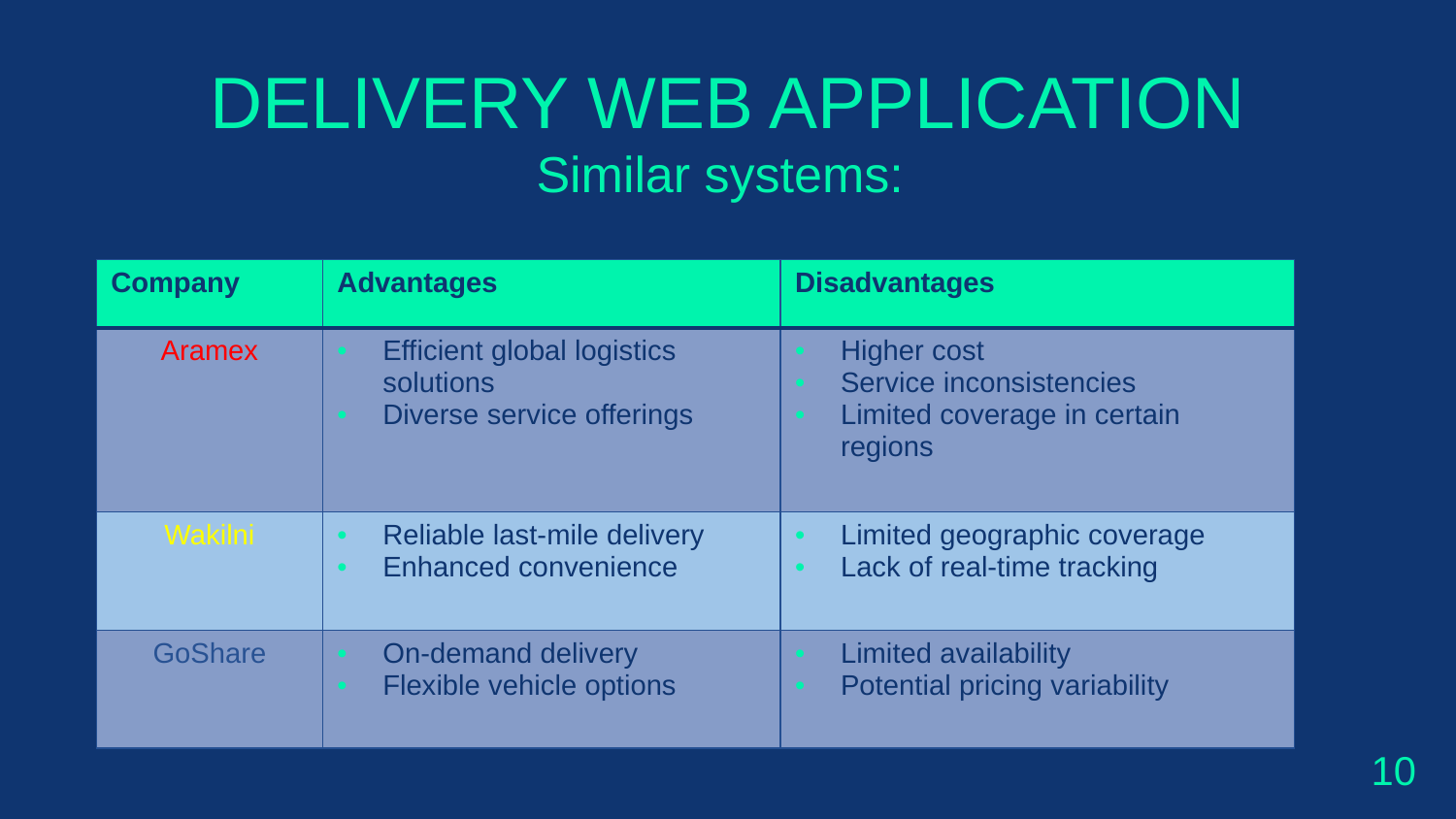

# DELIVERY WEB APPLICATION
Similar systems:
| Company | Advantages | Disadvantages |
| --- | --- | --- |
| Aramex | Efficient global logistics solutions Diverse service offerings | Higher cost Service inconsistencies Limited coverage in certain regions |
| Wakilni | Reliable last-mile delivery Enhanced convenience | Limited geographic coverage Lack of real-time tracking |
| GoShare | On-demand delivery Flexible vehicle options | Limited availability Potential pricing variability |
10